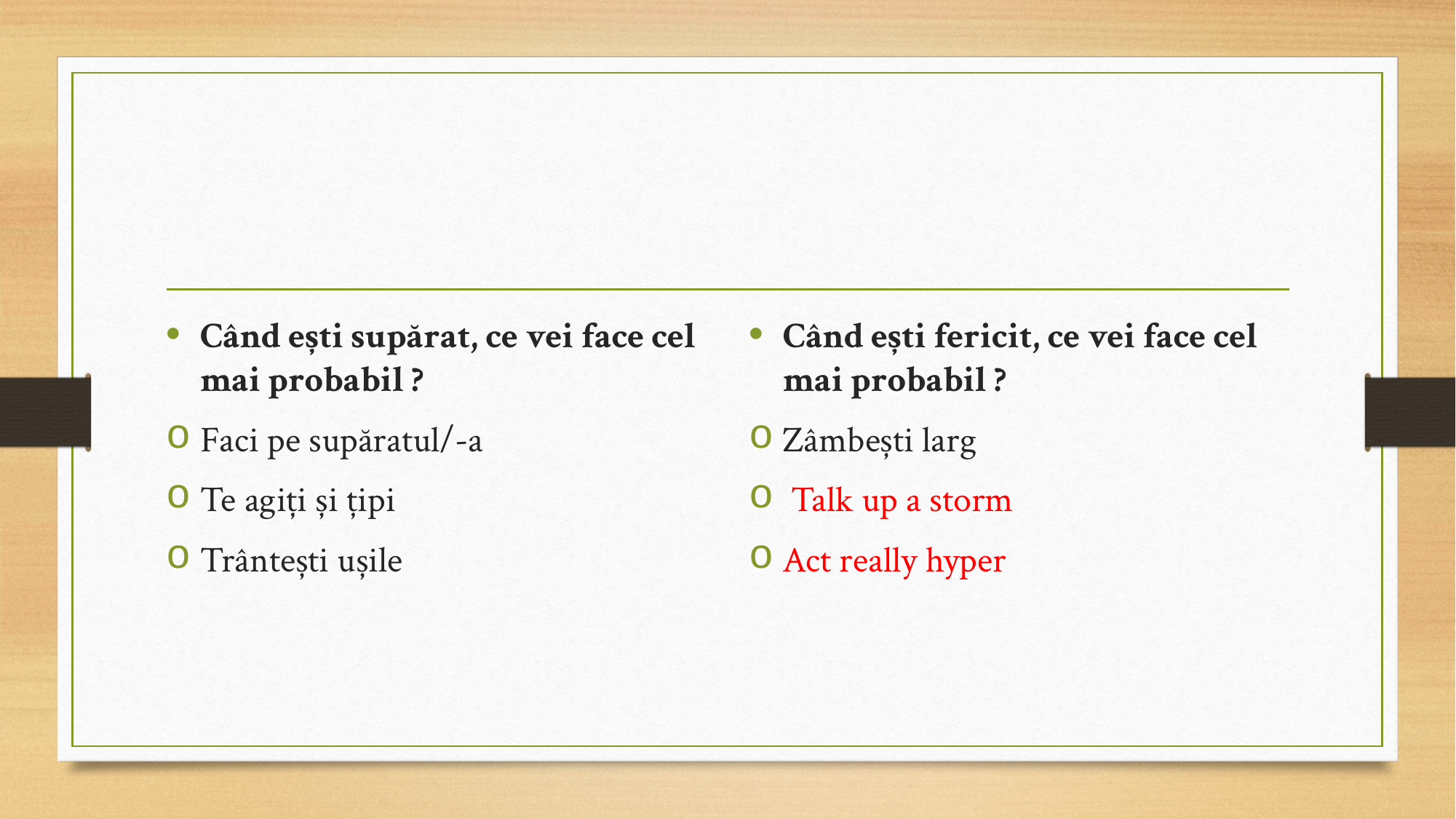

#
Când ești supărat, ce vei face cel mai probabil ?
Faci pe supăratul/-a
Te agiți și țipi
Trântești ușile
Când ești fericit, ce vei face cel mai probabil ?
Zâmbești larg
 Talk up a storm
Act really hyper